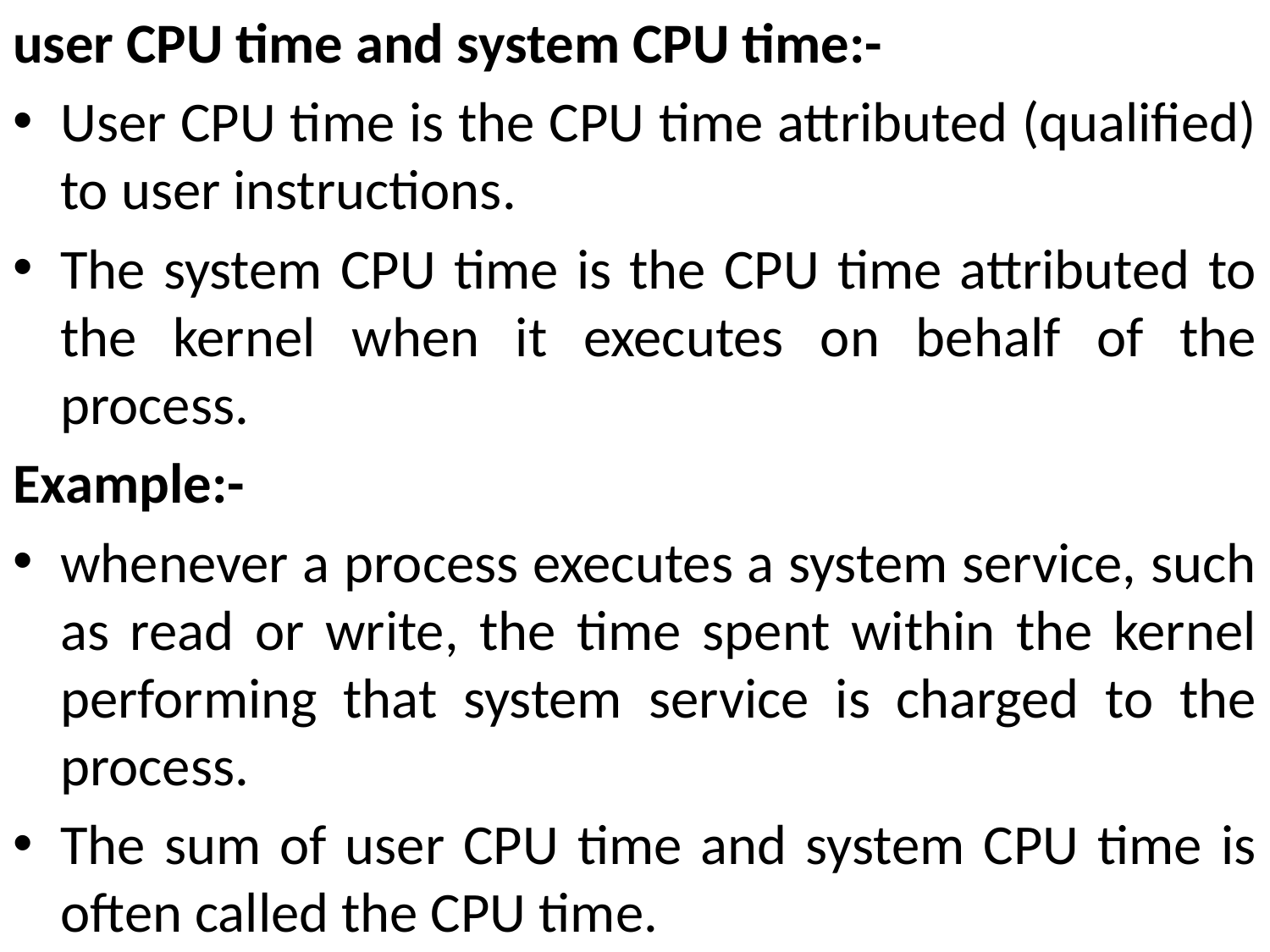

user CPU time and system CPU time:-
User CPU time is the CPU time attributed (qualified) to user instructions.
The system CPU time is the CPU time attributed to the kernel when it executes on behalf of the process.
Example:-
whenever a process executes a system service, such as read or write, the time spent within the kernel performing that system service is charged to the process.
The sum of user CPU time and system CPU time is often called the CPU time.